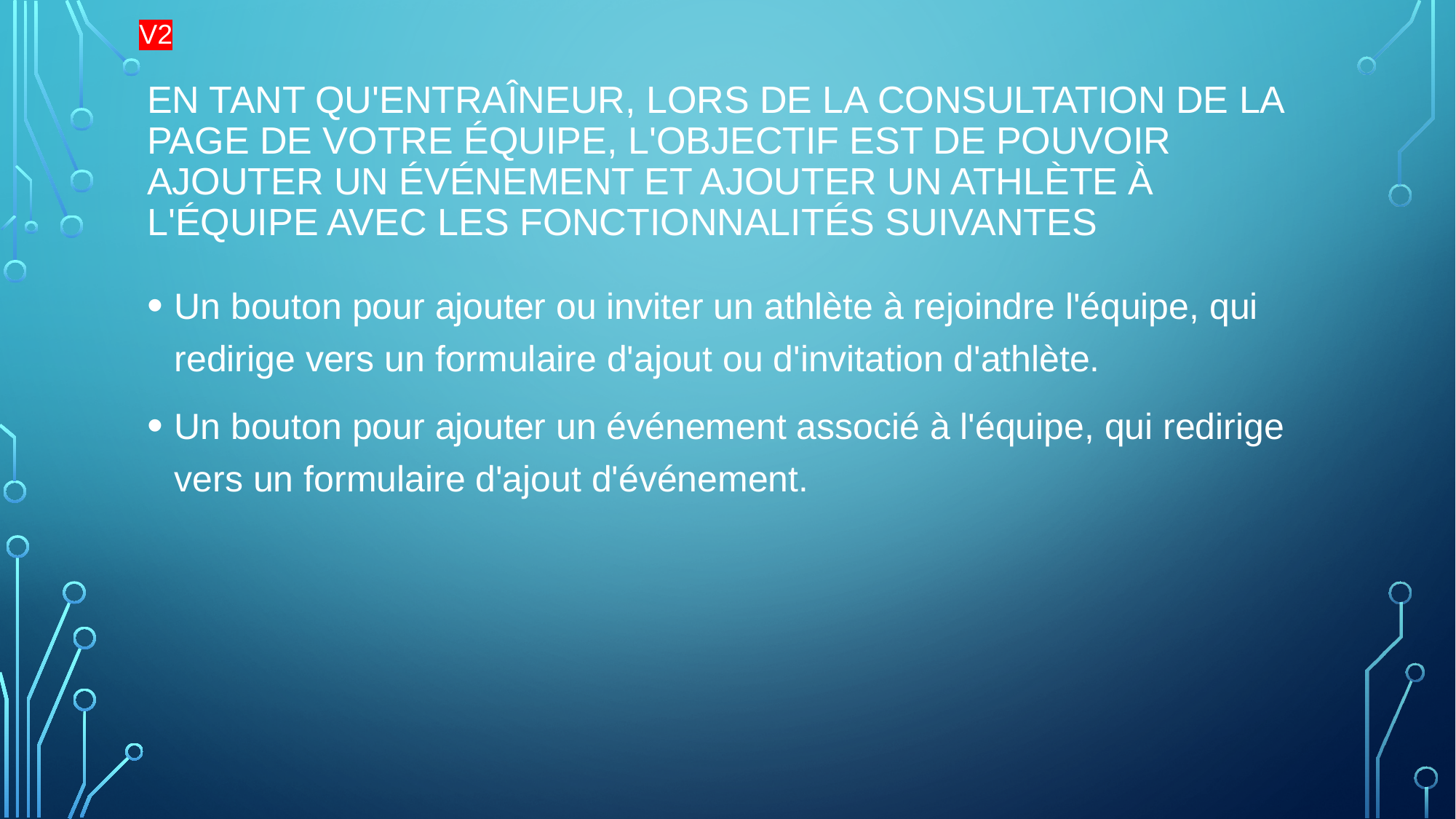

V2
# En tant qu'entraîneur, lors de la consultation de la page de votre équipe, l'objectif est de pouvoir ajouter un événement et ajouter un athlète à l'équipe avec les fonctionnalités suivantes
Un bouton pour ajouter ou inviter un athlète à rejoindre l'équipe, qui redirige vers un formulaire d'ajout ou d'invitation d'athlète.
Un bouton pour ajouter un événement associé à l'équipe, qui redirige vers un formulaire d'ajout d'événement.